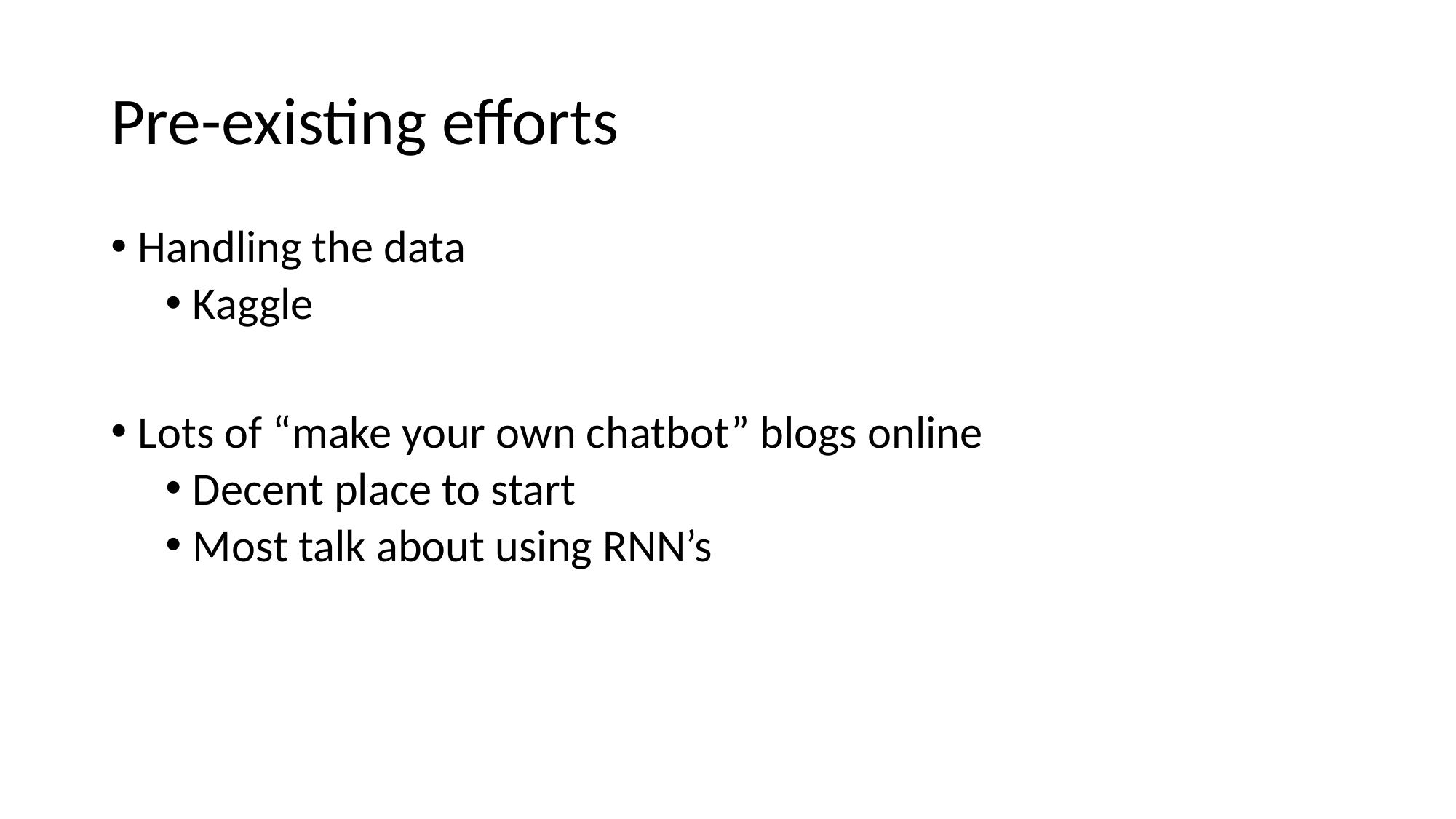

# Pre-existing efforts
Handling the data
Kaggle

Lots of “make your own chatbot” blogs online
Decent place to start
Most talk about using RNN’s